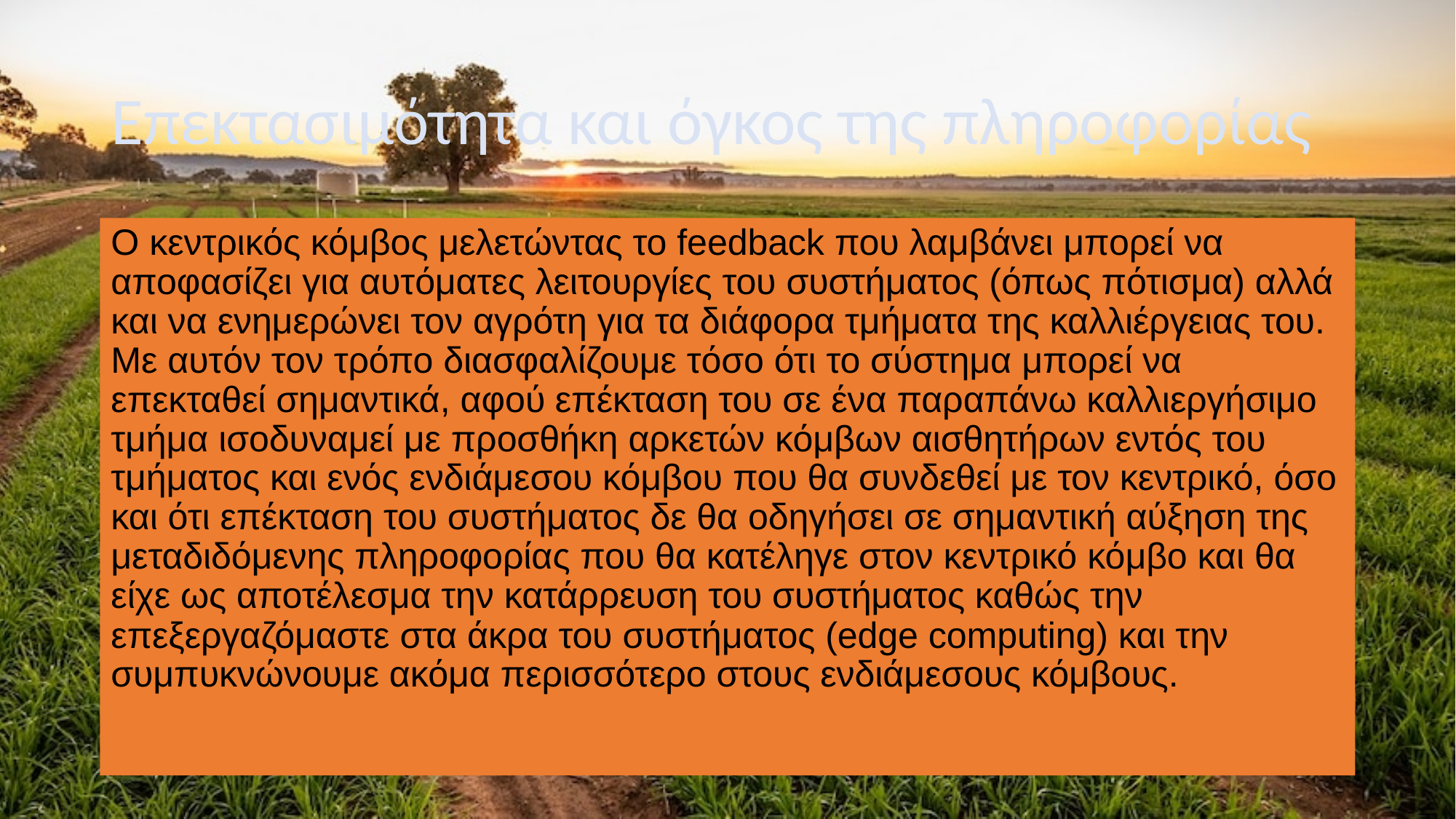

# Επεκτασιμότητα και όγκος της πληροφορίας
Ο κεντρικός κόμβος μελετώντας το feedback που λαμβάνει μπορεί να αποφασίζει για αυτόματες λειτουργίες του συστήματος (όπως πότισμα) αλλά και να ενημερώνει τον αγρότη για τα διάφορα τμήματα της καλλιέργειας του.
Με αυτόν τον τρόπο διασφαλίζουμε τόσο ότι το σύστημα μπορεί να επεκταθεί σημαντικά, αφού επέκταση του σε ένα παραπάνω καλλιεργήσιμο τμήμα ισοδυναμεί με προσθήκη αρκετών κόμβων αισθητήρων εντός του τμήματος και ενός ενδιάμεσου κόμβου που θα συνδεθεί με τον κεντρικό, όσο και ότι επέκταση του συστήματος δε θα οδηγήσει σε σημαντική αύξηση της μεταδιδόμενης πληροφορίας που θα κατέληγε στον κεντρικό κόμβο και θα είχε ως αποτέλεσμα την κατάρρευση του συστήματος καθώς την επεξεργαζόμαστε στα άκρα του συστήματος (edge computing) και την συμπυκνώνουμε ακόμα περισσότερο στους ενδιάμεσους κόμβους.